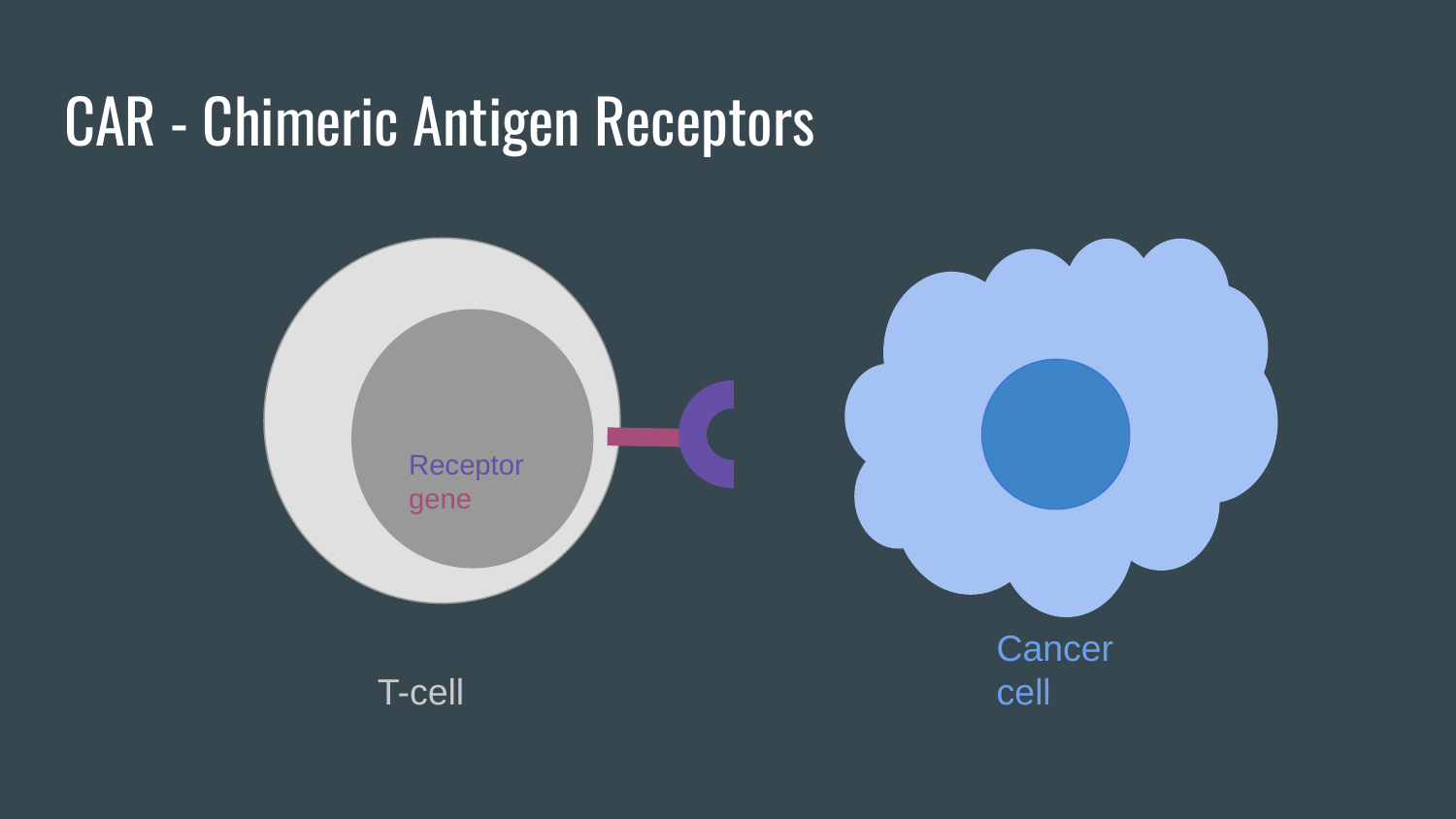

# CAR - Chimeric Antigen Receptors

Receptor gene
T-cell
Cancer cell